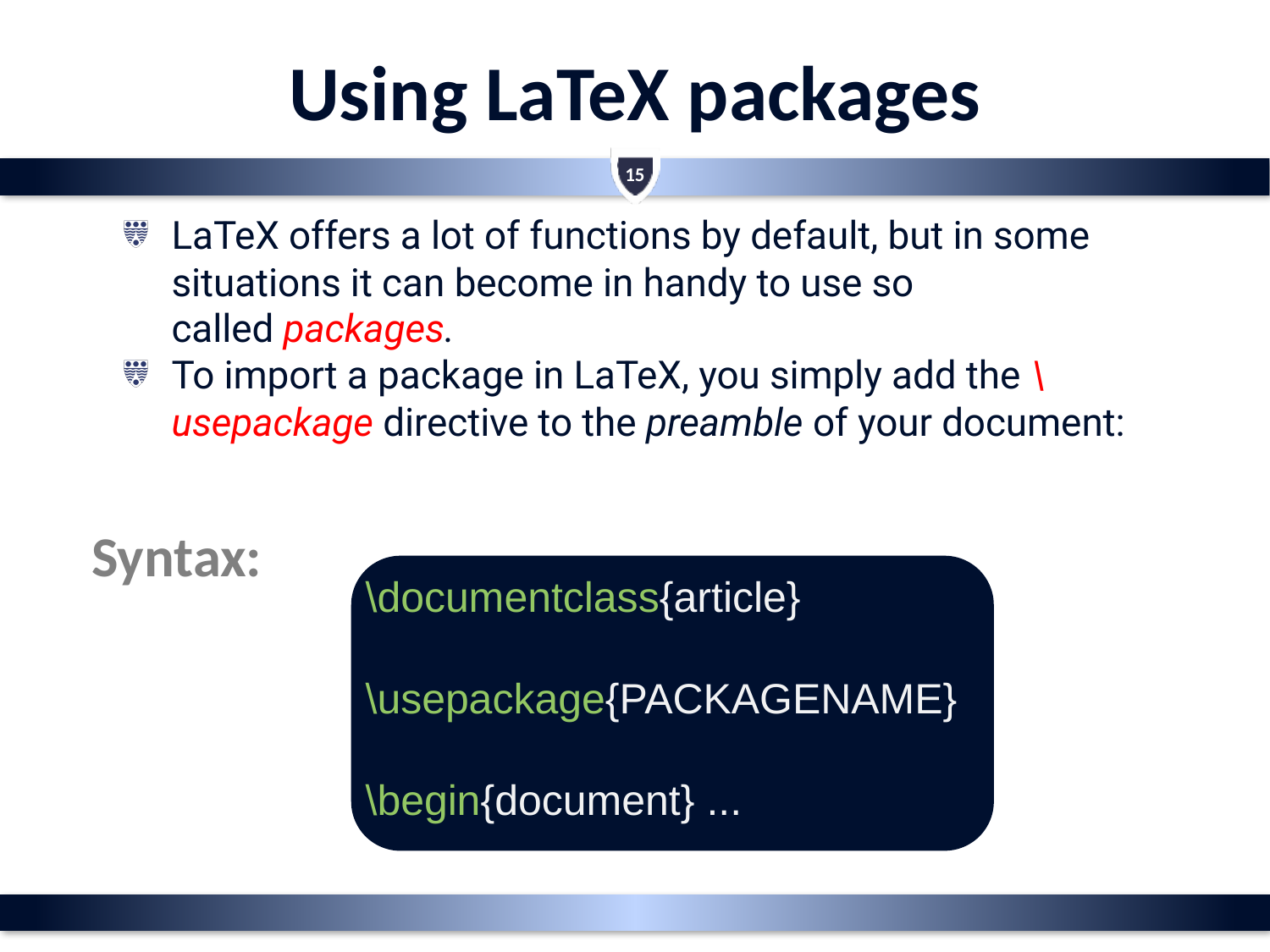

# Using LaTeX packages
15
LaTeX offers a lot of functions by default, but in some situations it can become in handy to use so called packages.
To import a package in LaTeX, you simply add the \usepackage directive to the preamble of your document:
Syntax:
\documentclass{article}

\usepackage{PACKAGENAME}

\begin{document} ...